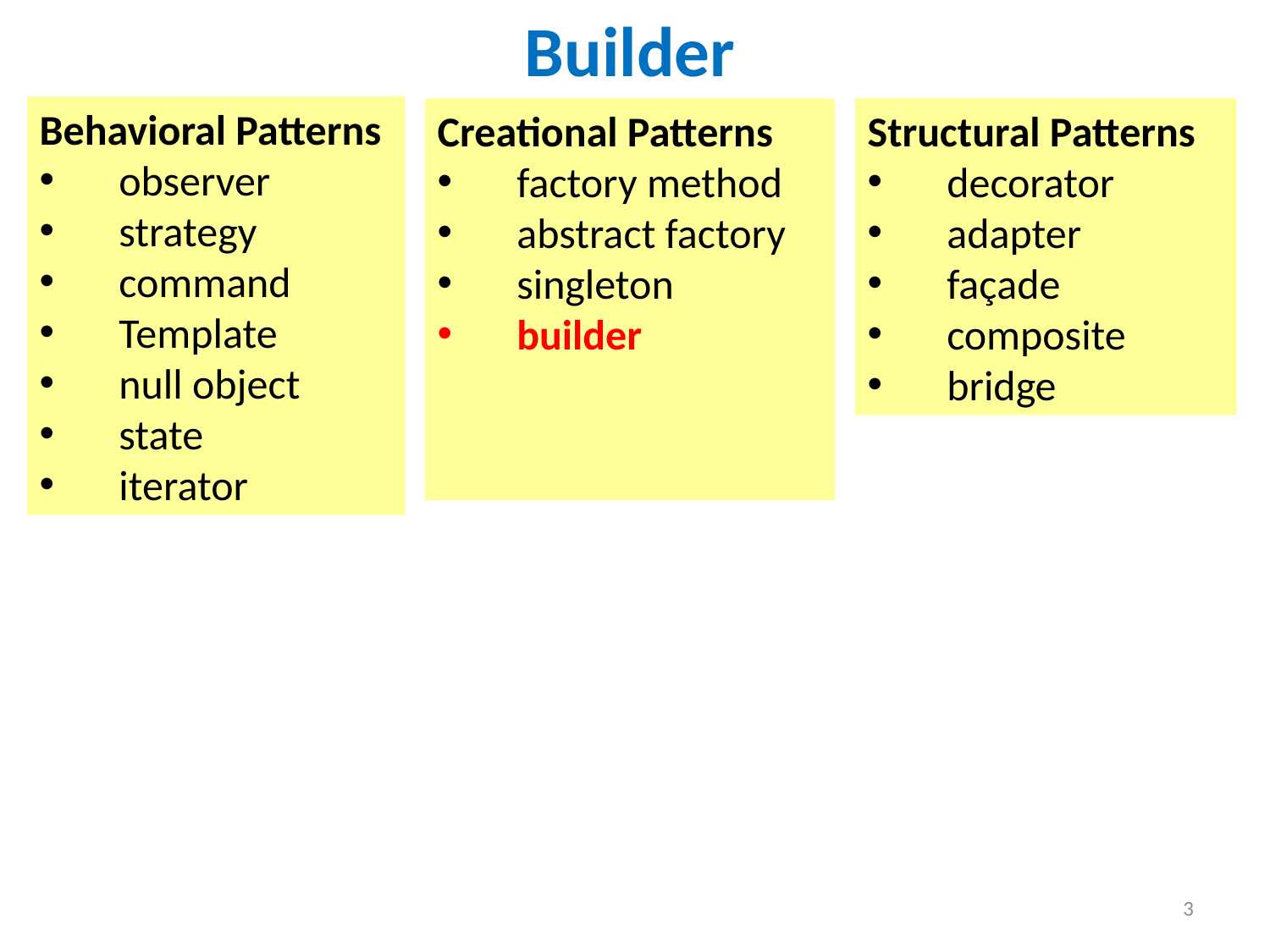

Builder
Behavioral Patterns
observer
strategy
command
Template
null object
state
iterator
Structural Patterns
decorator
adapter
façade
composite
bridge
Creational Patterns
factory method
abstract factory
singleton
builder

3